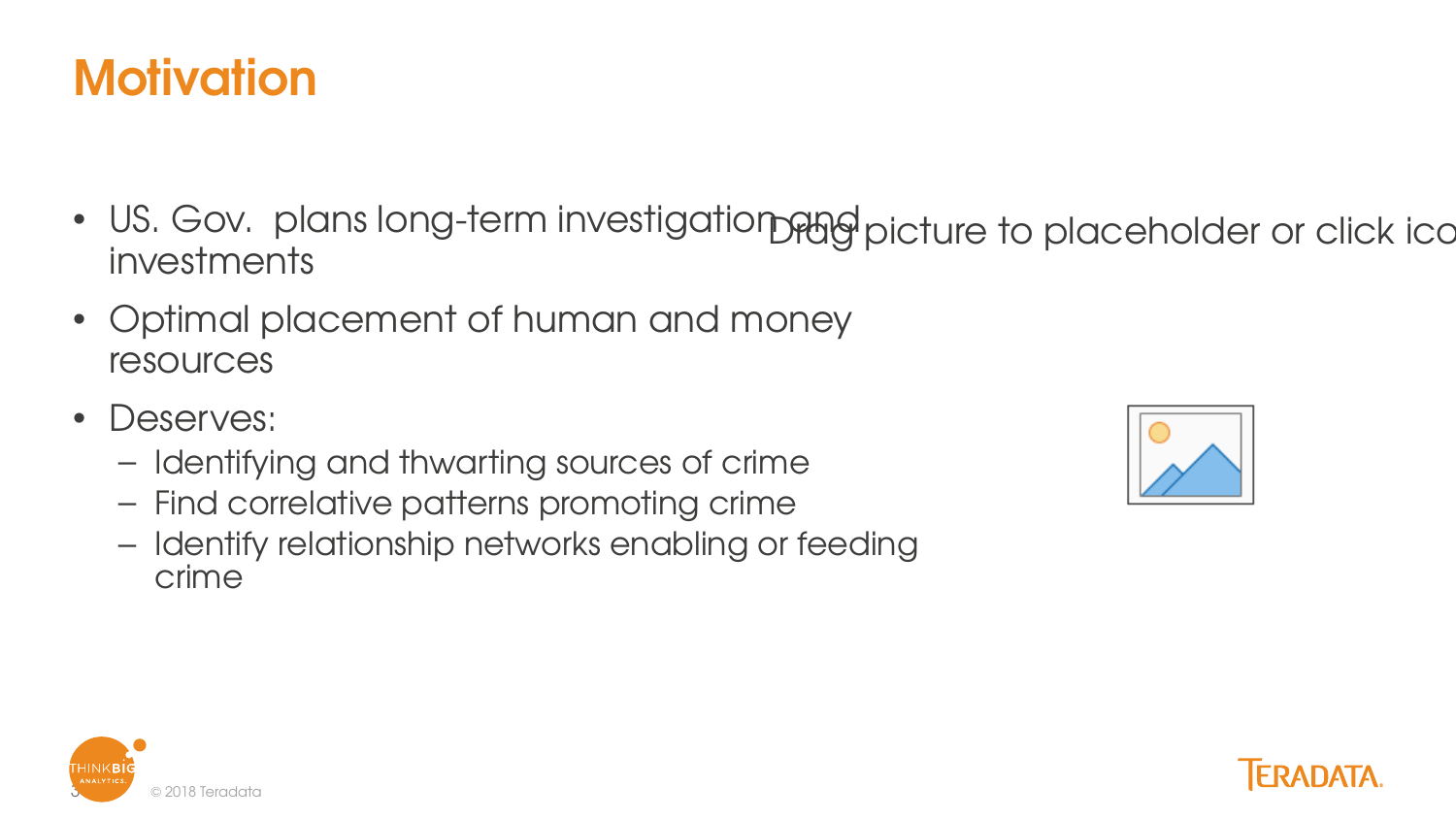

# Motivation
US. Gov.  plans long-term investigation and investments
Optimal placement of human and money resources
Deserves:
Identifying and thwarting sources of crime
Find correlative patterns promoting crime
Identify relationship networks enabling or feeding crime

© 2018 Teradata